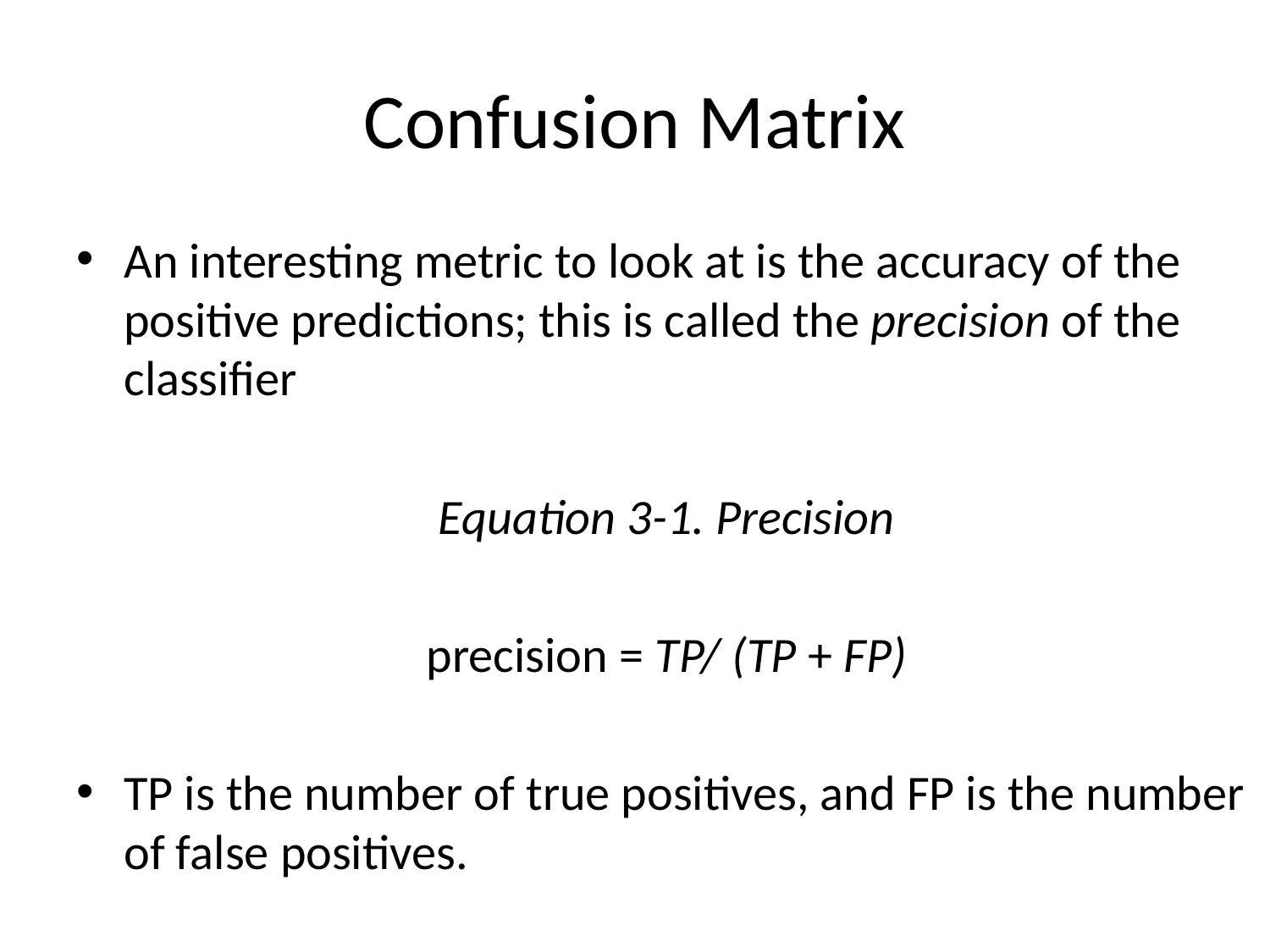

# Confusion Matrix
An interesting metric to look at is the accuracy of the positive predictions; this is called the precision of the classifier

Equation 3-1. Precision

precision = TP/ (TP + FP)

TP is the number of true positives, and FP is the number of false positives.